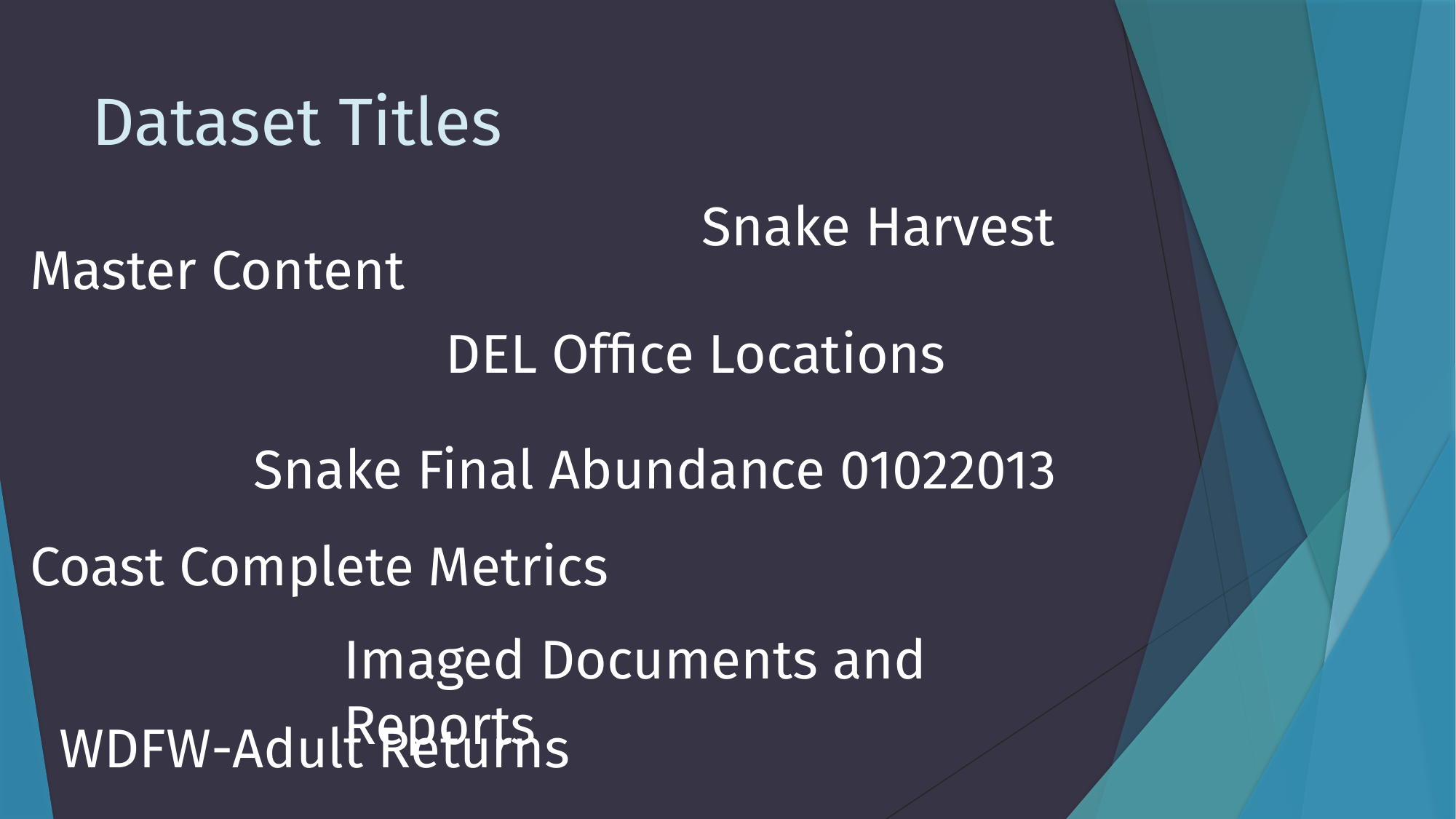

# Dataset Titles
Snake Harvest
Master Content
DEL Office Locations
Snake Final Abundance 01022013
Coast Complete Metrics
Imaged Documents and Reports
WDFW-Adult Returns